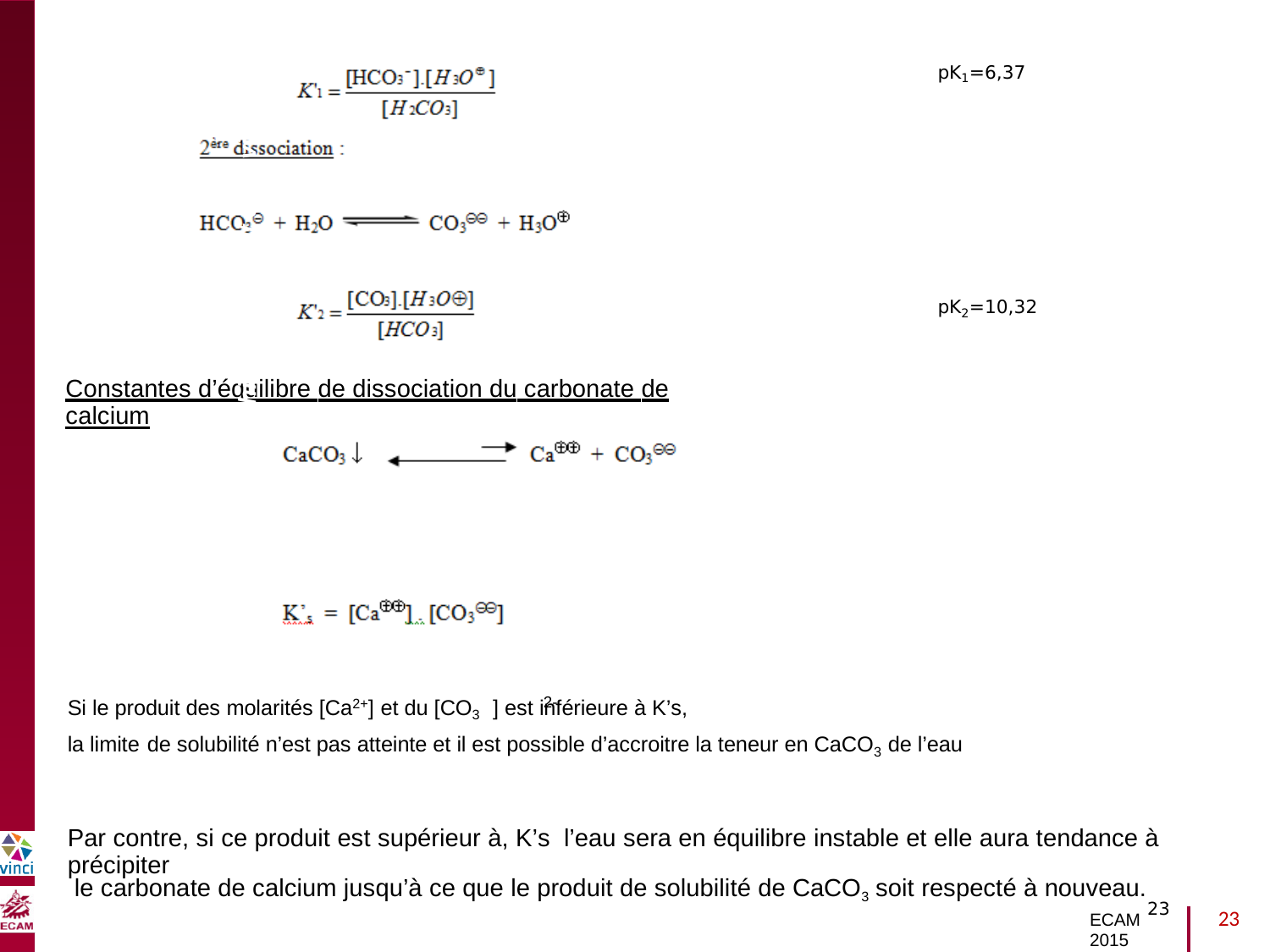

pK1=6,37

B2040-Chimie du vivant et environnement
pK2=10,32

Constantes d’équilibre de dissociation du carbonate de calcium

Si le produit des molarités [Ca2+] et du [CO3   ] est inférieure à K’s,
2-
la limite de solubilité n’est pas atteinte et il est possible d’accroitre la teneur en CaCO3 de l’eau
Par contre, si ce produit est supérieur à, K’s l’eau sera en équilibre instable et elle aura tendance à précipiter
le carbonate de calcium jusqu’à ce que le produit de solubilité de CaCO3 soit respecté à nouveau.

23

23
ECAM 2015